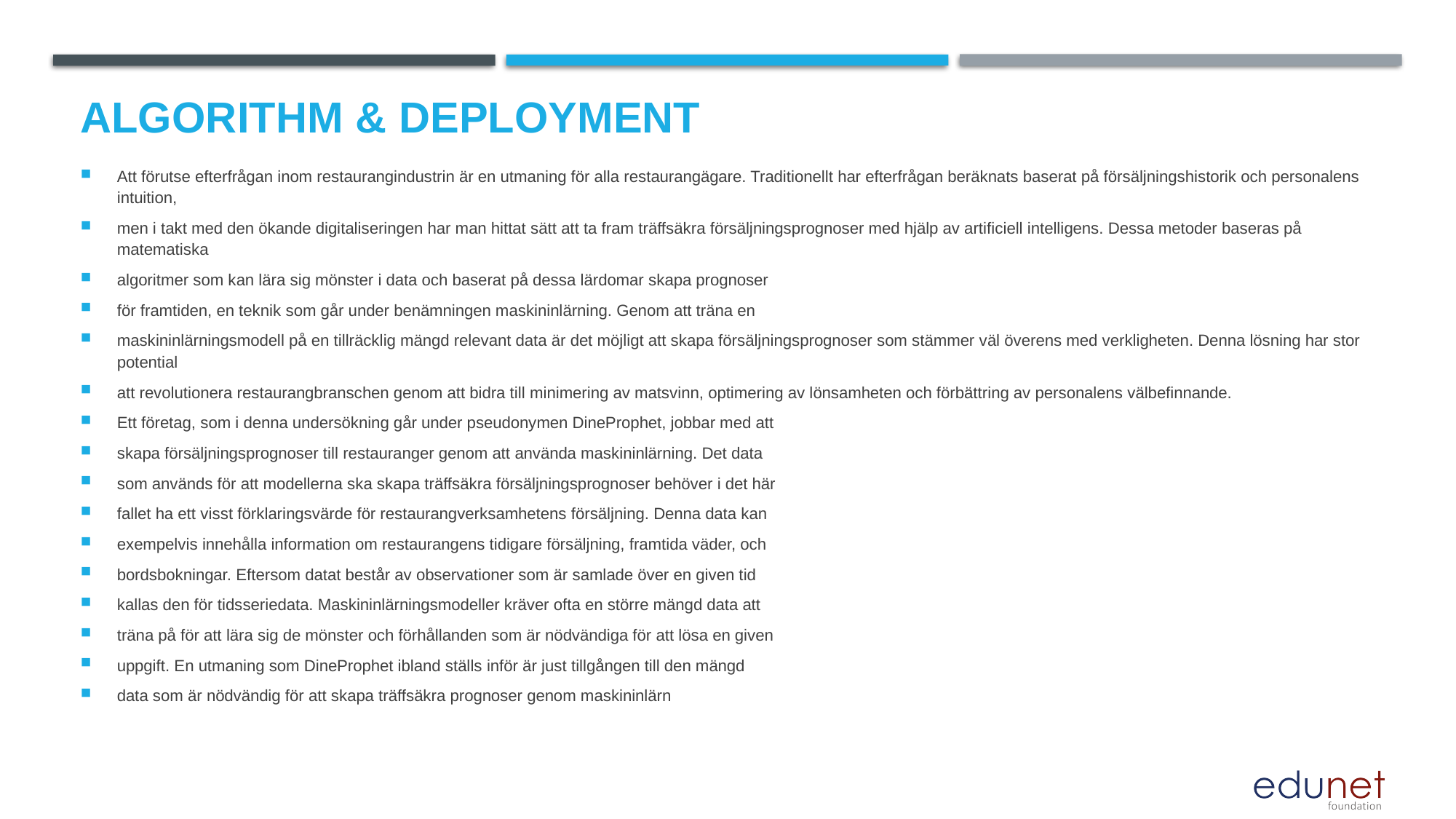

# Algorithm & Deployment
Att förutse efterfrågan inom restaurangindustrin är en utmaning för alla restaurangägare. Traditionellt har efterfrågan beräknats baserat på försäljningshistorik och personalens intuition,
men i takt med den ökande digitaliseringen har man hittat sätt att ta fram träffsäkra försäljningsprognoser med hjälp av artificiell intelligens. Dessa metoder baseras på matematiska
algoritmer som kan lära sig mönster i data och baserat på dessa lärdomar skapa prognoser
för framtiden, en teknik som går under benämningen maskininlärning. Genom att träna en
maskininlärningsmodell på en tillräcklig mängd relevant data är det möjligt att skapa försäljningsprognoser som stämmer väl överens med verkligheten. Denna lösning har stor potential
att revolutionera restaurangbranschen genom att bidra till minimering av matsvinn, optimering av lönsamheten och förbättring av personalens välbefinnande.
Ett företag, som i denna undersökning går under pseudonymen DineProphet, jobbar med att
skapa försäljningsprognoser till restauranger genom att använda maskininlärning. Det data
som används för att modellerna ska skapa träffsäkra försäljningsprognoser behöver i det här
fallet ha ett visst förklaringsvärde för restaurangverksamhetens försäljning. Denna data kan
exempelvis innehålla information om restaurangens tidigare försäljning, framtida väder, och
bordsbokningar. Eftersom datat består av observationer som är samlade över en given tid
kallas den för tidsseriedata. Maskininlärningsmodeller kräver ofta en större mängd data att
träna på för att lära sig de mönster och förhållanden som är nödvändiga för att lösa en given
uppgift. En utmaning som DineProphet ibland ställs inför är just tillgången till den mängd
data som är nödvändig för att skapa träffsäkra prognoser genom maskininlärn